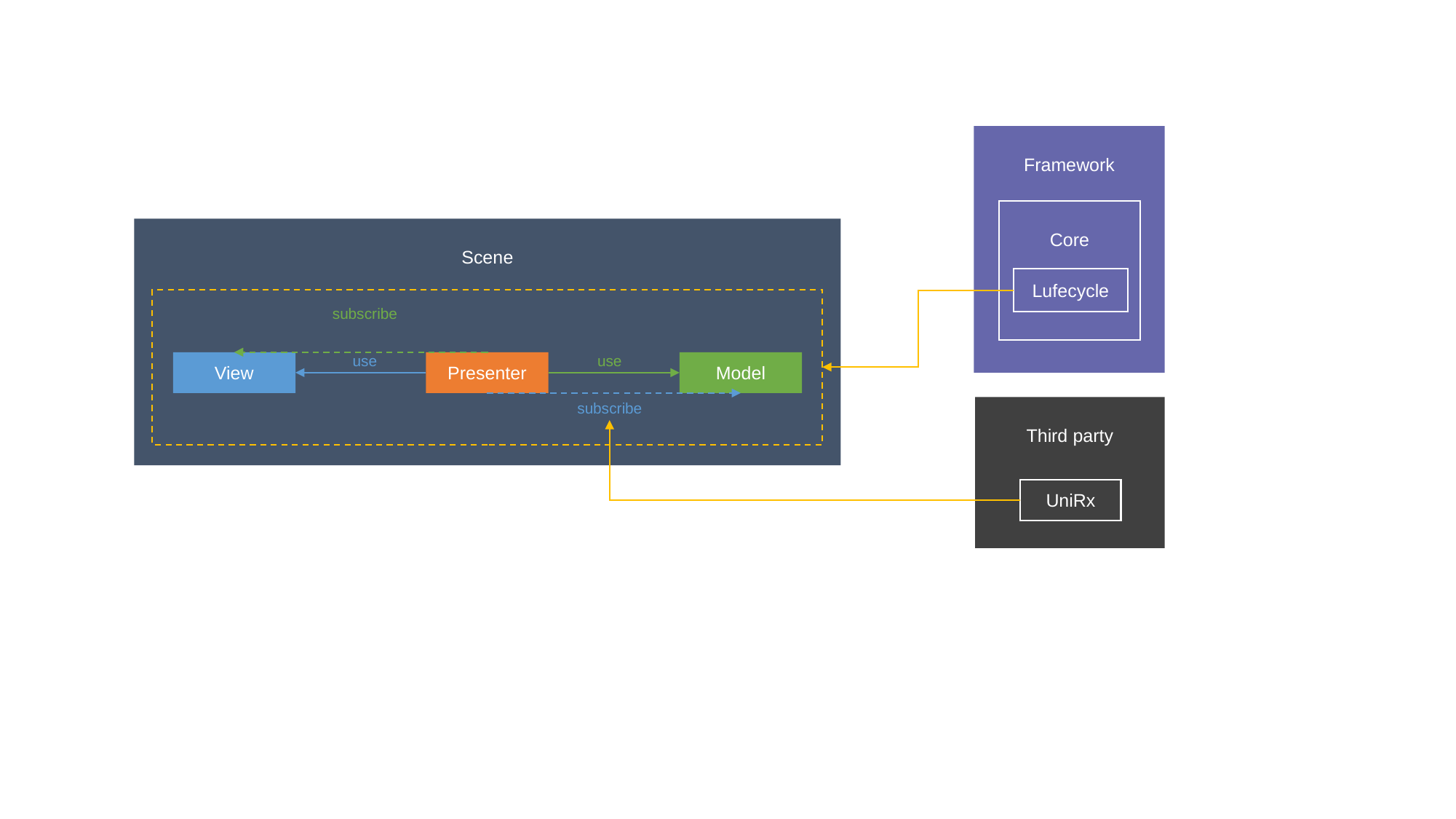

Framework

Core

Scene
Lufecycle

subscribe
use
use
Model
View
Presenter
subscribe

Third party
UniRx